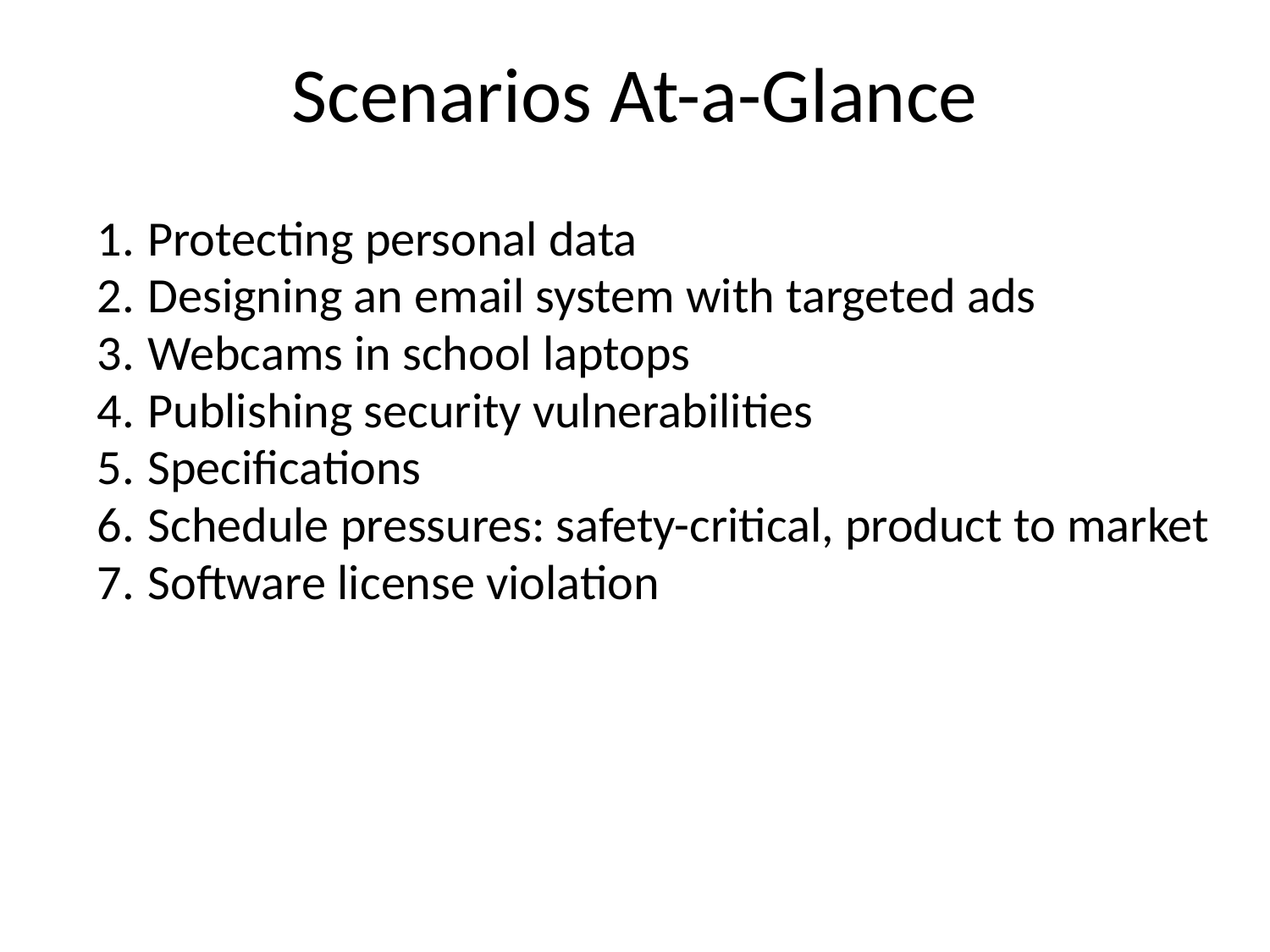

# Scenarios At-a-Glance
Protecting personal data
Designing an email system with targeted ads
Webcams in school laptops
Publishing security vulnerabilities
Specifications
Schedule pressures: safety-critical, product to market
Software license violation